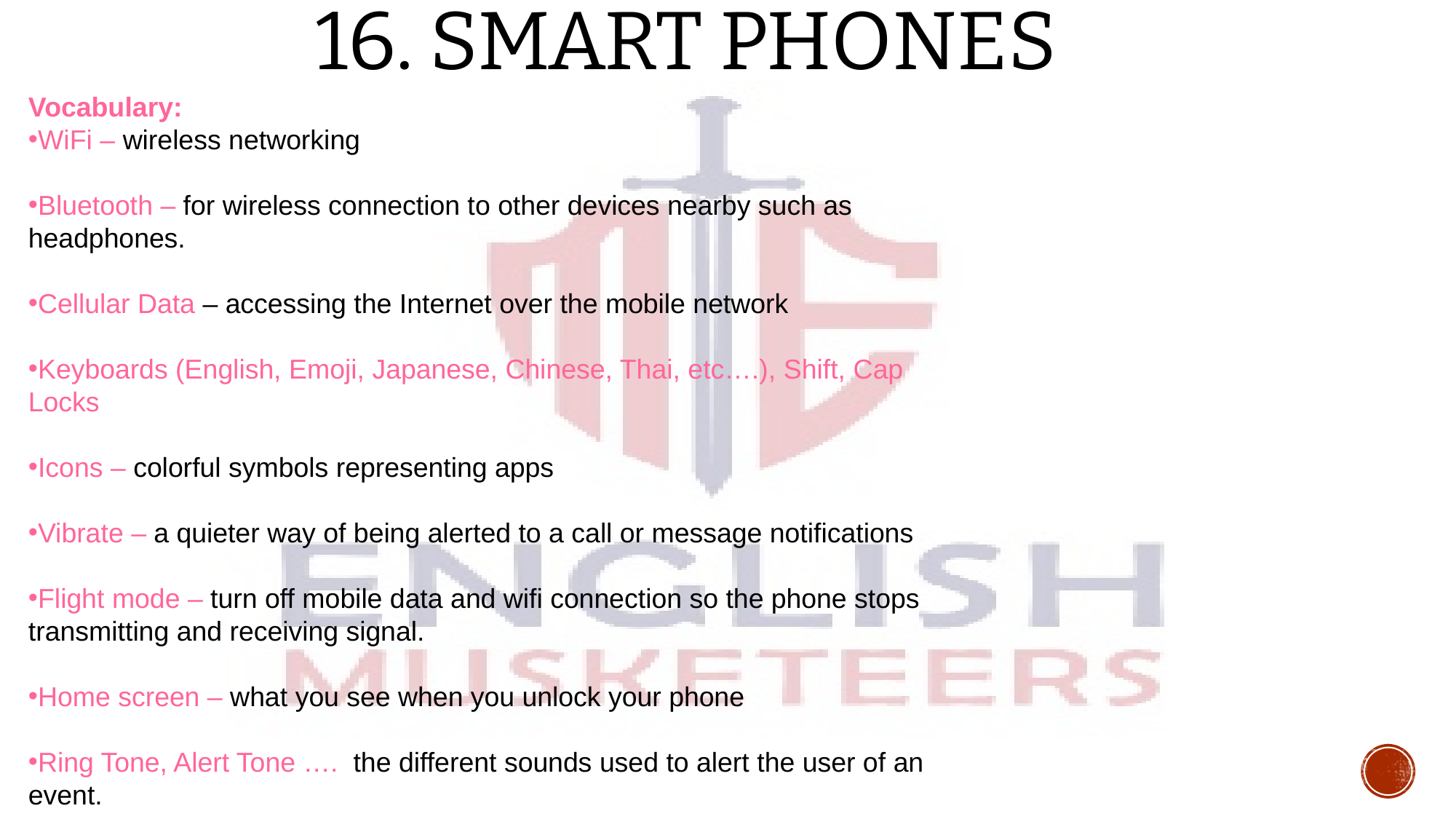

# 16. Smart Phones
Vocabulary:
WiFi – wireless networking

Bluetooth – for wireless connection to other devices nearby such as headphones.

Cellular Data – accessing the Internet over the mobile network

Keyboards (English, Emoji, Japanese, Chinese, Thai, etc….), Shift, Cap Locks

Icons – colorful symbols representing apps

Vibrate – a quieter way of being alerted to a call or message notifications

Flight mode – turn off mobile data and wifi connection so the phone stops transmitting and receiving signal.

Home screen – what you see when you unlock your phone

Ring Tone, Alert Tone ….  the different sounds used to alert the user of an event.